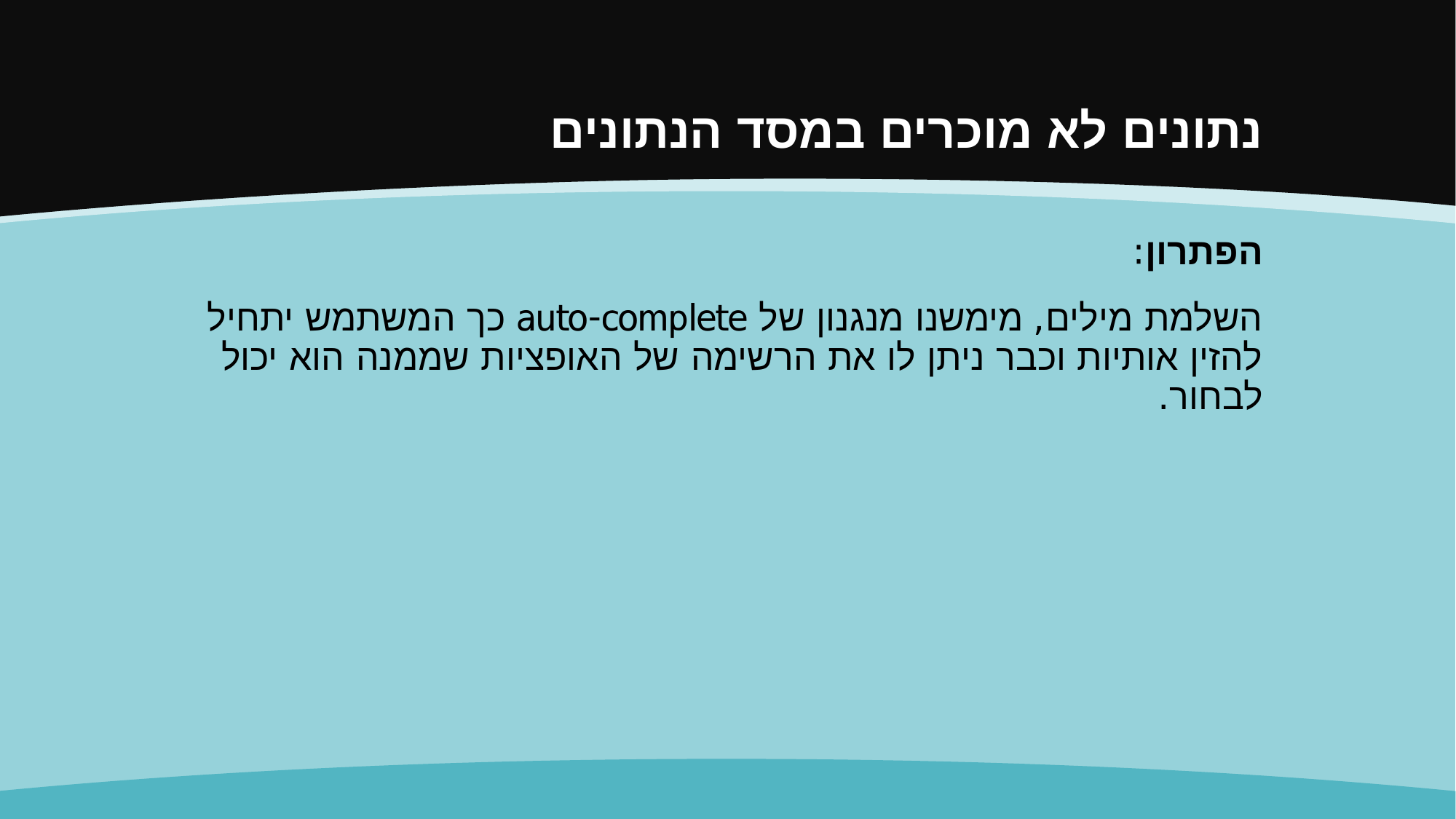

# נתונים לא מוכרים במסד הנתונים
הפתרון:
השלמת מילים, מימשנו מנגנון של auto-complete כך המשתמש יתחיל להזין אותיות וכבר ניתן לו את הרשימה של האופציות שממנה הוא יכול לבחור.